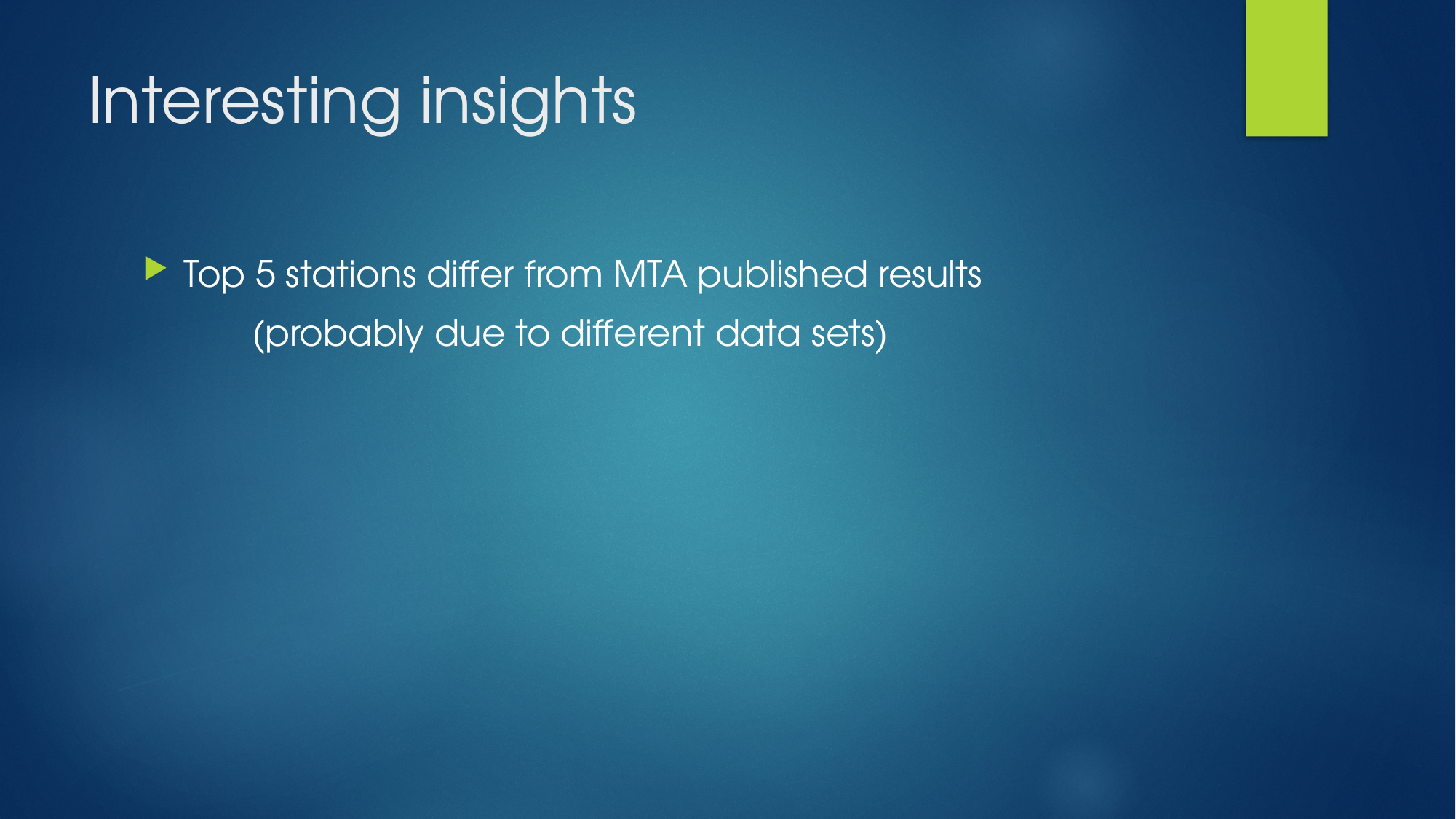

# Interesting insights
Top 5 stations differ from MTA published results
	(probably due to different data sets)